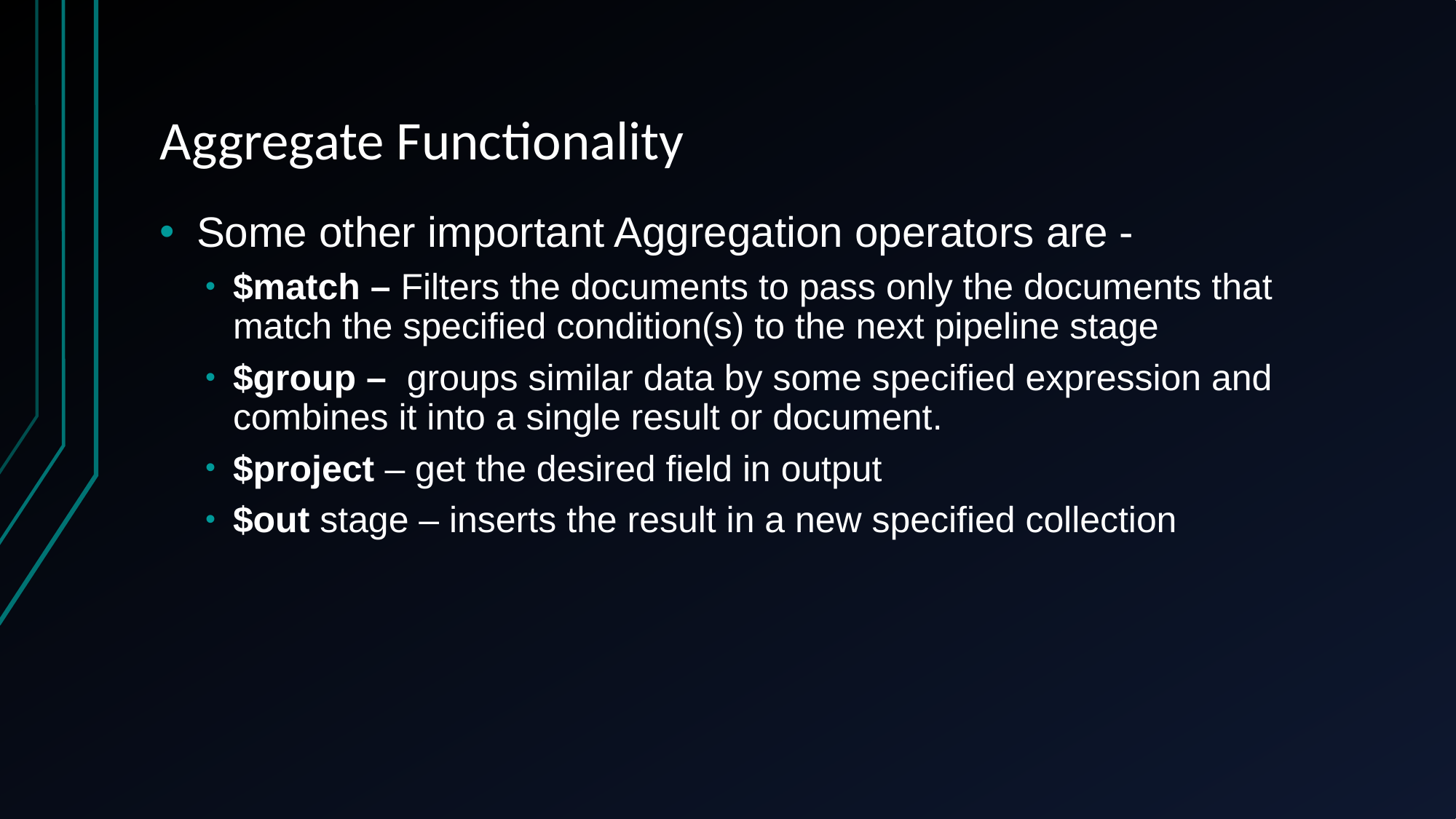

# Aggregate Functionality
Some other important Aggregation operators are -
$match – Filters the documents to pass only the documents that match the specified condition(s) to the next pipeline stage
$group –  groups similar data by some specified expression and combines it into a single result or document.
$project – get the desired field in output
$out stage – inserts the result in a new specified collection